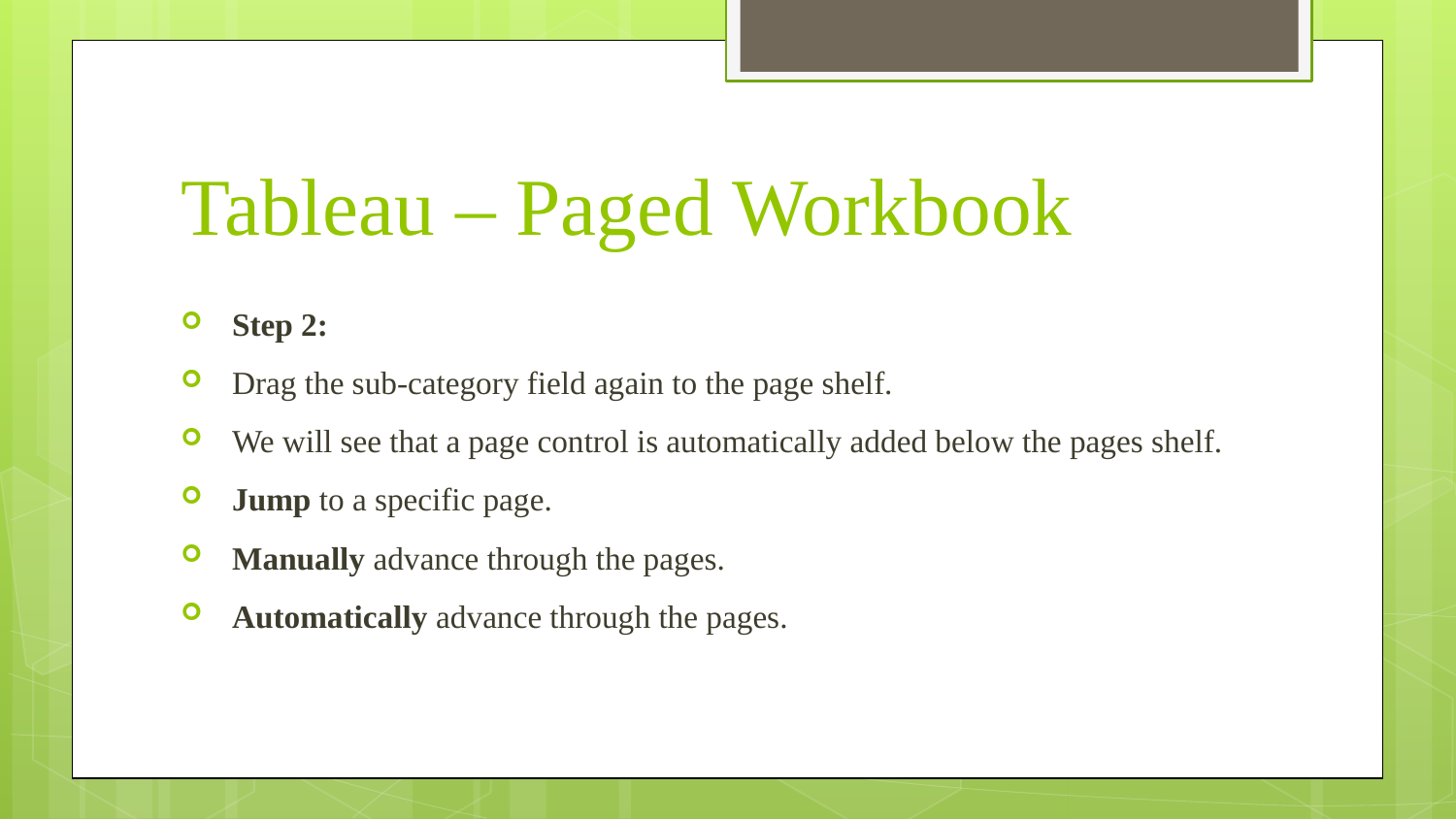

# Tableau – Paged Workbook
Step 2:
Drag the sub-category field again to the page shelf.
We will see that a page control is automatically added below the pages shelf.
Jump to a specific page.
Manually advance through the pages.
Automatically advance through the pages.